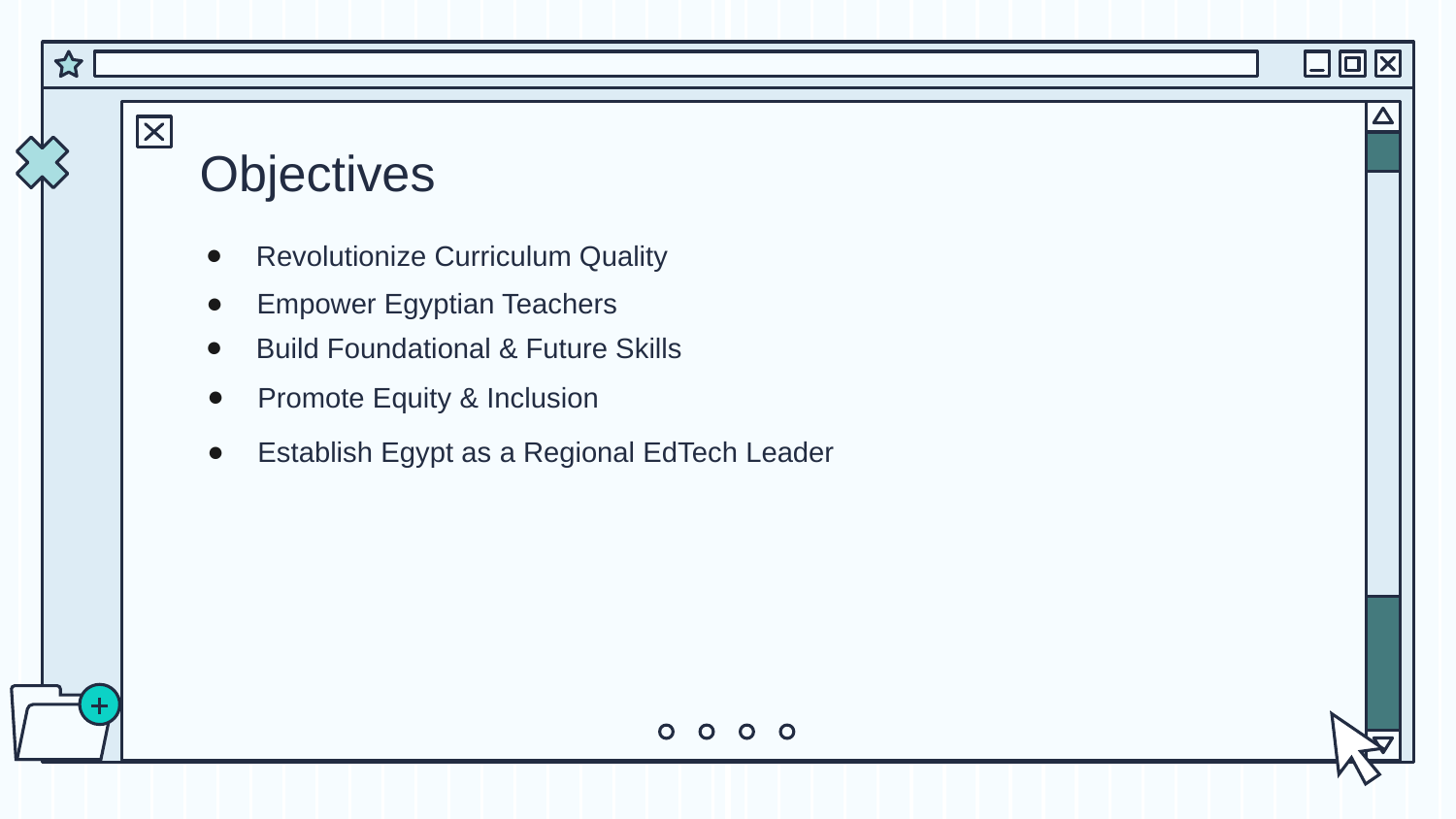

# Objectives
Revolutionize Curriculum Quality
Empower Egyptian Teachers
Build Foundational & Future Skills
Promote Equity & Inclusion
Establish Egypt as a Regional EdTech Leader